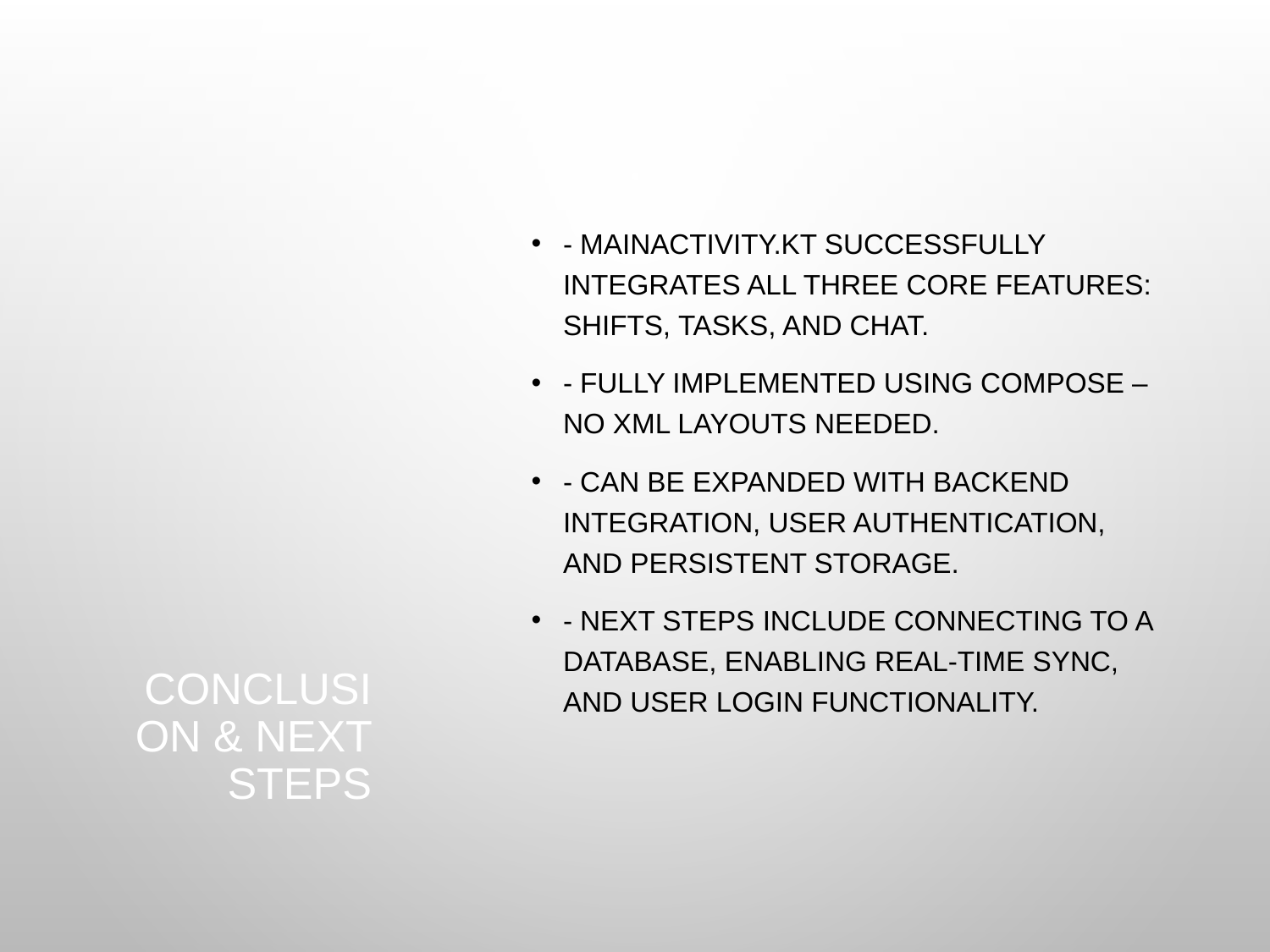

# Conclusion & Next Steps
- MainActivity.kt successfully integrates all three core features: Shifts, Tasks, and Chat.
- Fully implemented using Compose – no XML layouts needed.
- Can be expanded with backend integration, user authentication, and persistent storage.
- Next steps include connecting to a database, enabling real-time sync, and user login functionality.